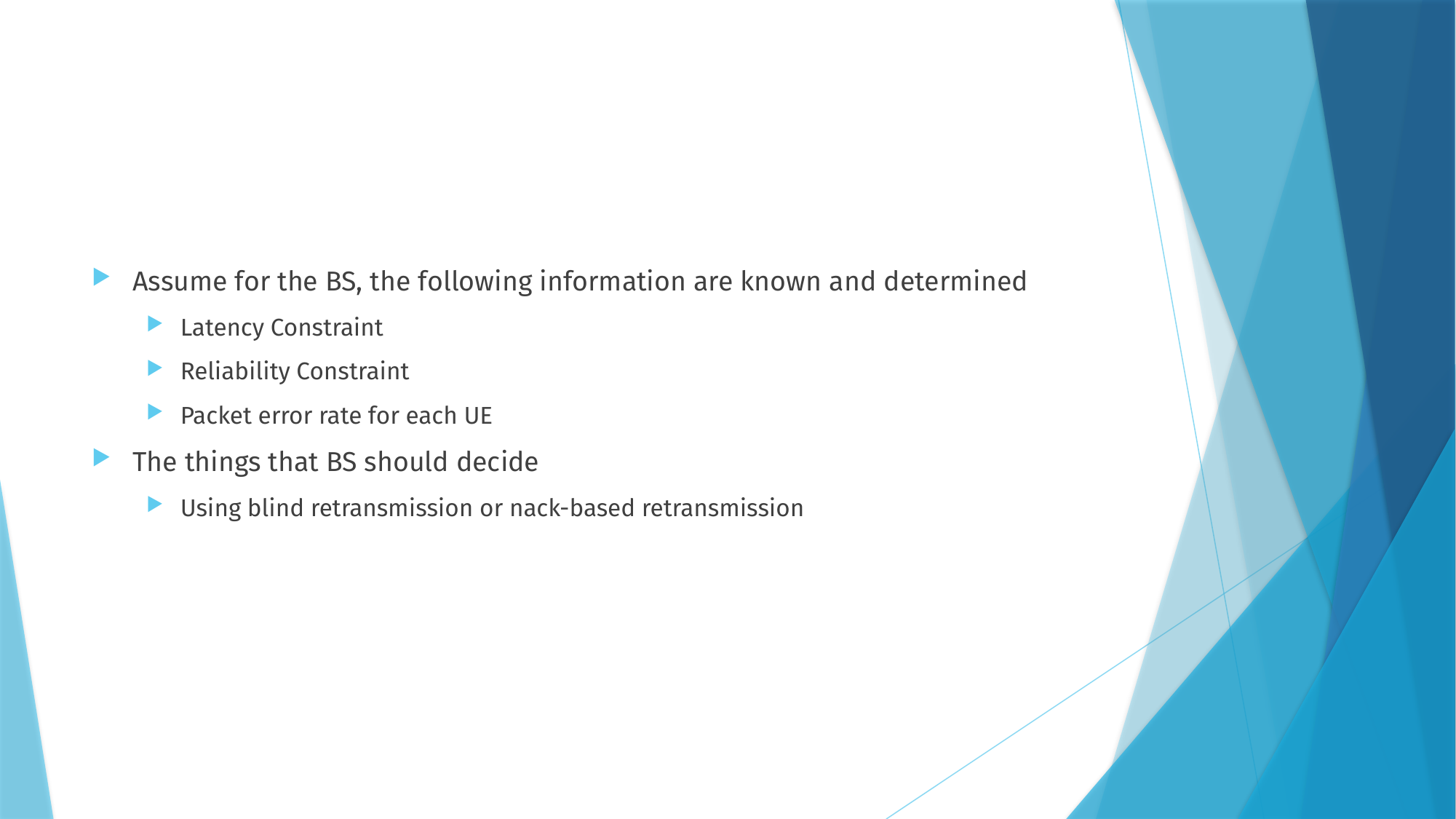

#
Assume for the BS, the following information are known and determined
Latency Constraint
Reliability Constraint
Packet error rate for each UE
The things that BS should decide
Using blind retransmission or nack-based retransmission